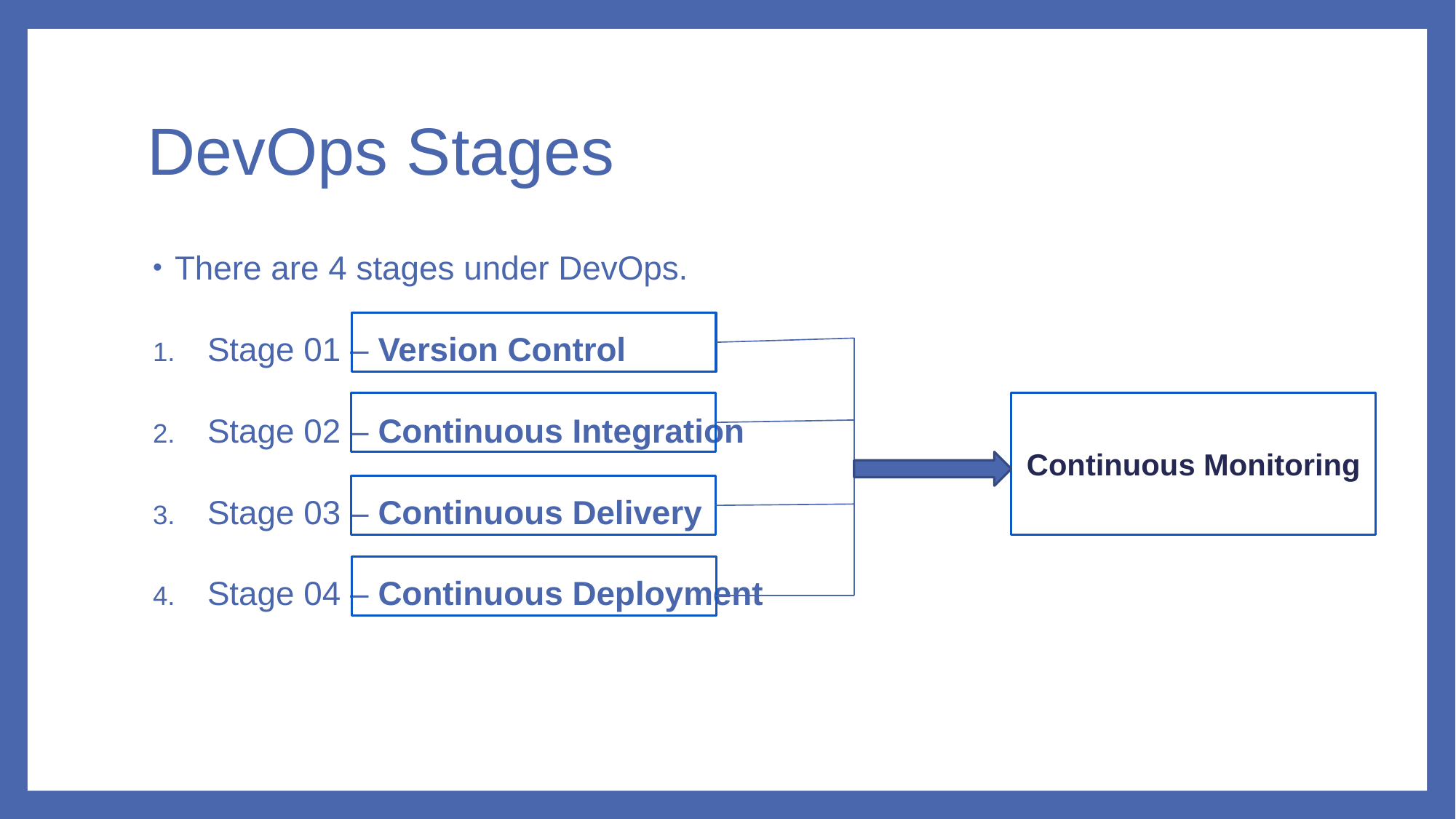

# DevOps Stages
There are 4 stages under DevOps.
Stage 01 – Version Control
Stage 02 – Continuous Integration
Stage 03 – Continuous Delivery
Stage 04 – Continuous Deployment

Continuous Monitoring